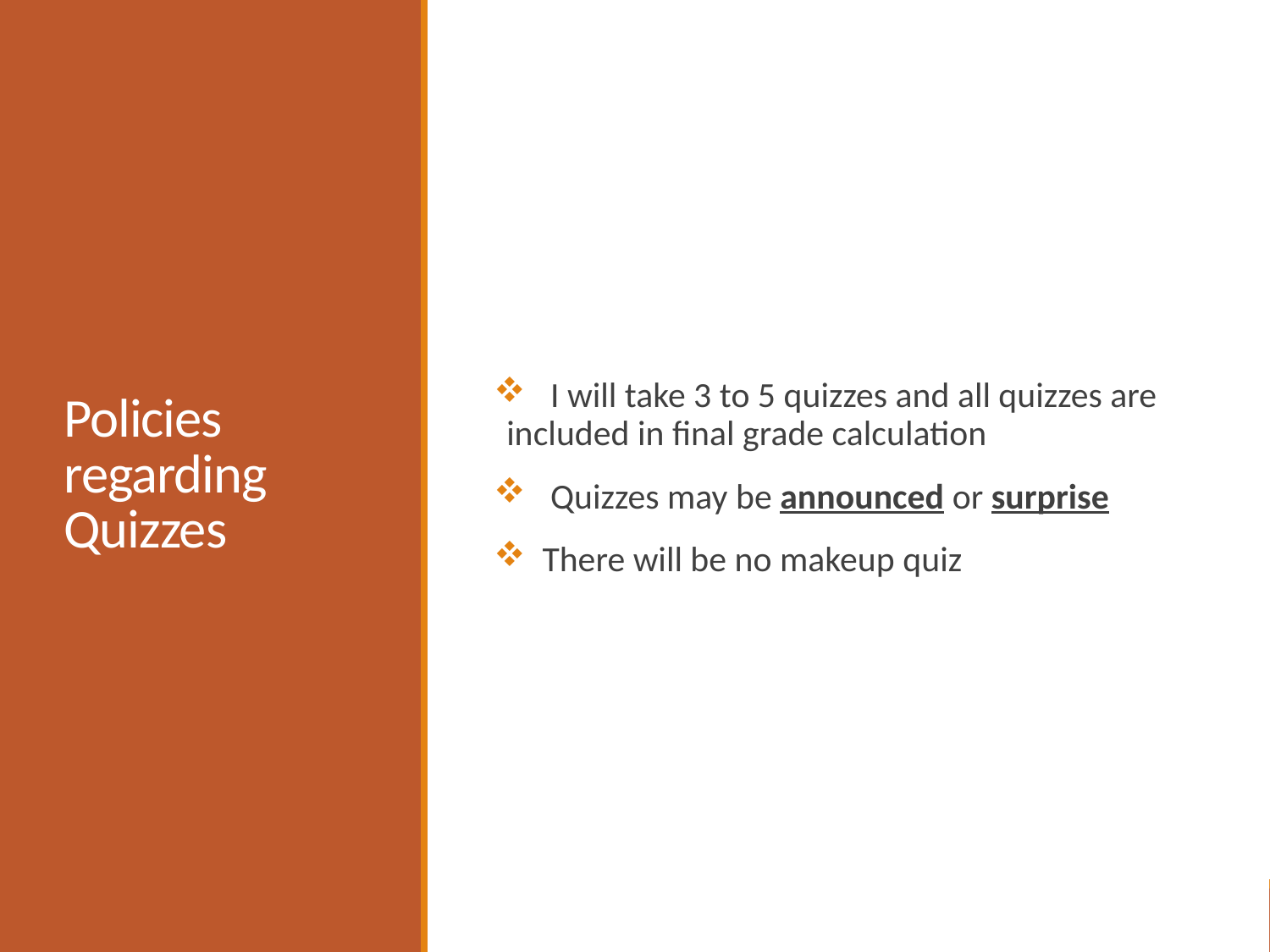

# Policies regarding Quizzes

   I will take 3 to 5 quizzes and all quizzes are included in final grade calculation
   Quizzes may be announced or surprise
  There will be no makeup quiz